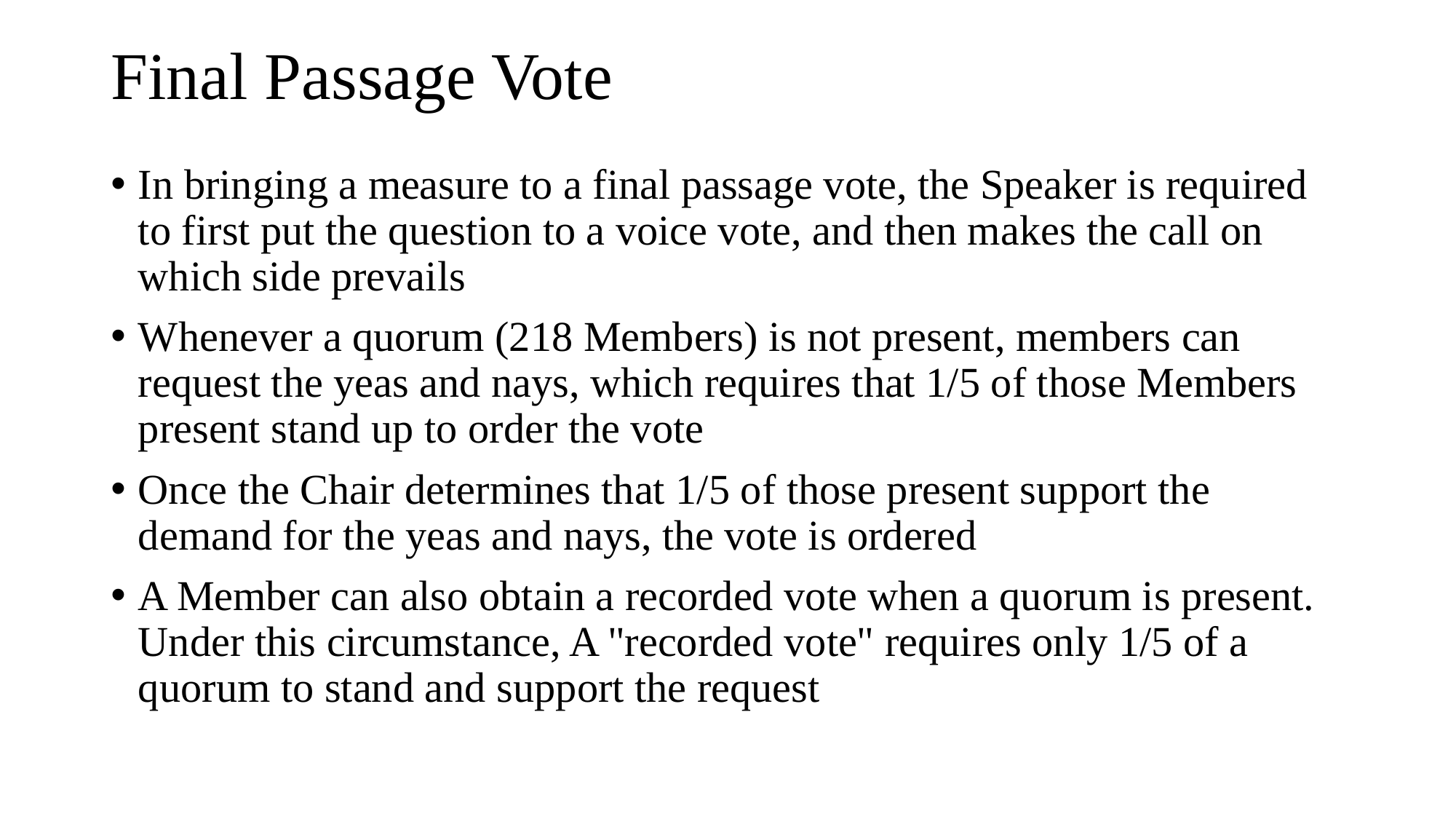

# Final Passage Vote
In bringing a measure to a final passage vote, the Speaker is required to first put the question to a voice vote, and then makes the call on which side prevails
Whenever a quorum (218 Members) is not present, members can request the yeas and nays, which requires that 1/5 of those Members present stand up to order the vote
Once the Chair determines that 1/5 of those present support the demand for the yeas and nays, the vote is ordered
A Member can also obtain a recorded vote when a quorum is present. Under this circumstance, A "recorded vote" requires only 1/5 of a quorum to stand and support the request